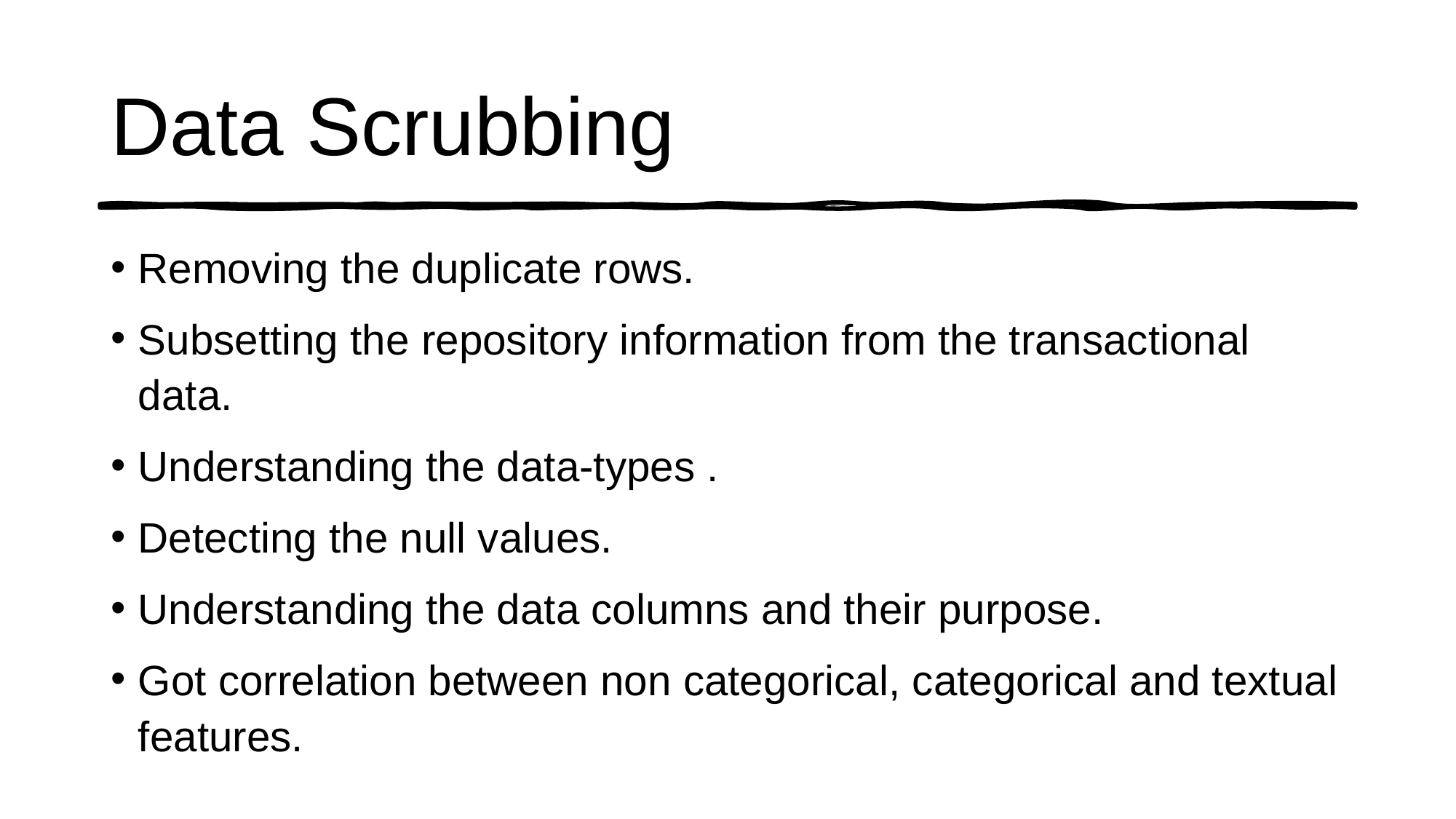

# Data Scrubbing
Removing the duplicate rows.
Subsetting the repository information from the transactional data.
Understanding the data-types .
Detecting the null values.
Understanding the data columns and their purpose.
Got correlation between non categorical, categorical and textual features.